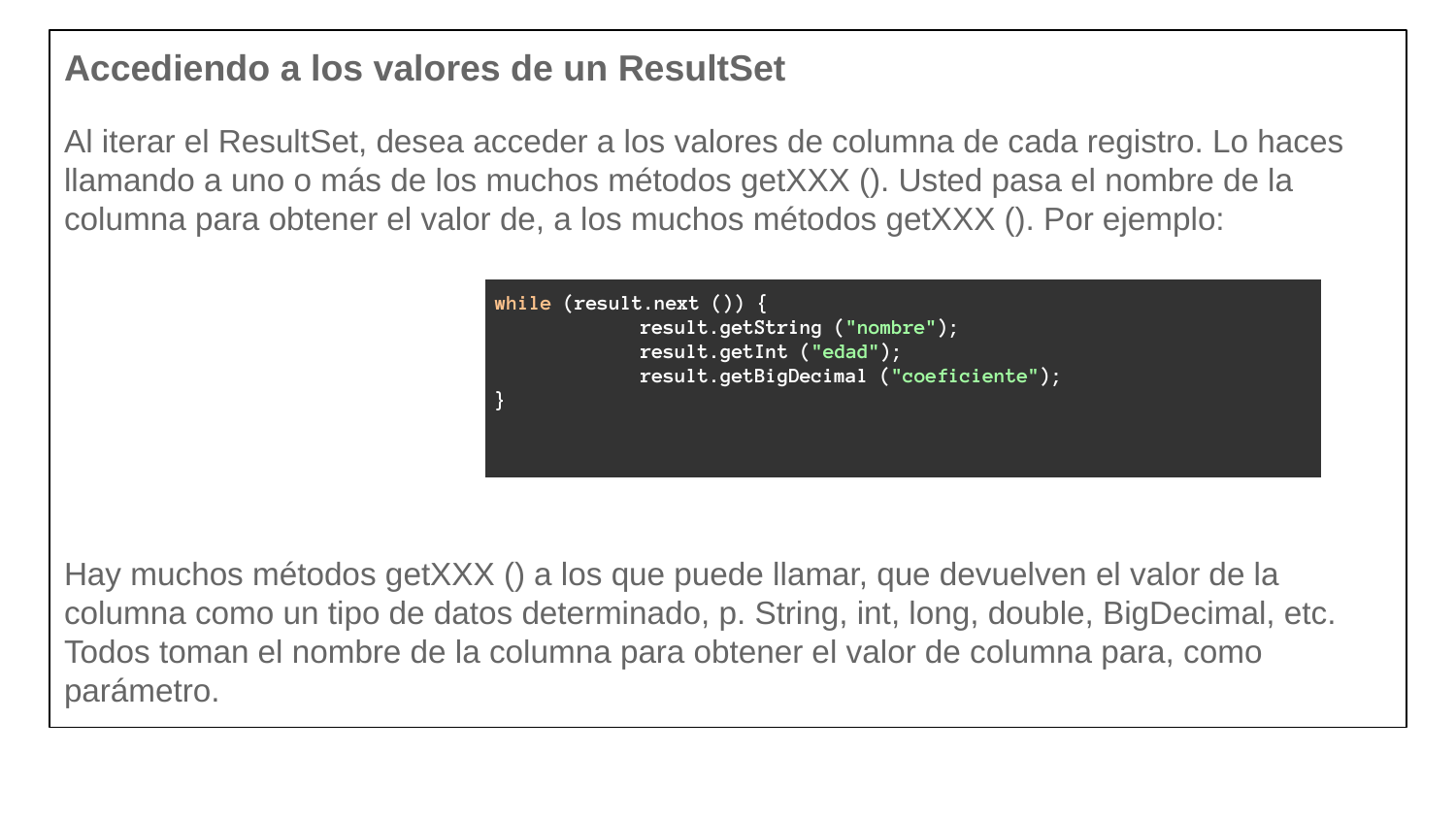

Accediendo a los valores de un ResultSet
Al iterar el ResultSet, desea acceder a los valores de columna de cada registro. Lo haces llamando a uno o más de los muchos métodos getXXX (). Usted pasa el nombre de la columna para obtener el valor de, a los muchos métodos getXXX (). Por ejemplo:

Hay muchos métodos getXXX () a los que puede llamar, que devuelven el valor de la columna como un tipo de datos determinado, p. String, int, long, double, BigDecimal, etc. Todos toman el nombre de la columna para obtener el valor de columna para, como parámetro.

Los métodos getXXX () también vienen en versiones que toman un índice de columna en lugar de un nombre de columna. Por ejemplo:

while (result.next ()) {

	result.getString (1);
	result.getInt (2);
	result.getBigDecimal (3);

	// etc.
}

El índice de una columna generalmente depende del índice de la columna en la declaración de SQL. Por ejemplo, la declaración de SQL

seleccione nombre, edad, coeficiente de persona

tiene tres columnas El nombre de la columna se enumera primero y, por lo tanto, tendrá el índice 1 en ResultSet. La columna de edad tendrá el índice 2 y el coeficiente de la columna tendrá el índice 3.

A veces no conoce el índice de una cierta columna antes de tiempo. Por ejemplo, si usa un * select del tipo de consulta SQL, no conoce la secuencia de las columnas.

Si no conoce el índice de una determinada columna, puede encontrar el índice de esa columna utilizando el método ResultSet.findColumn (String columnName), como este:

int nameIndex = result.findColumn ("nombre");
int ageIndex = result.findColumn ("edad");
int coeffIndex = result.findColumn ("coeficiente");

while (result.next ()) {
	String name = result.getString (nameIndex);
	int age = result.getInt (ageIndex);
	Coeficiente de BigDecimal = result.getBigDecimal (coeffIndex);
}

| while (result.next ()) { result.getString ("nombre"); result.getInt ("edad"); result.getBigDecimal ("coeficiente"); } |
| --- |